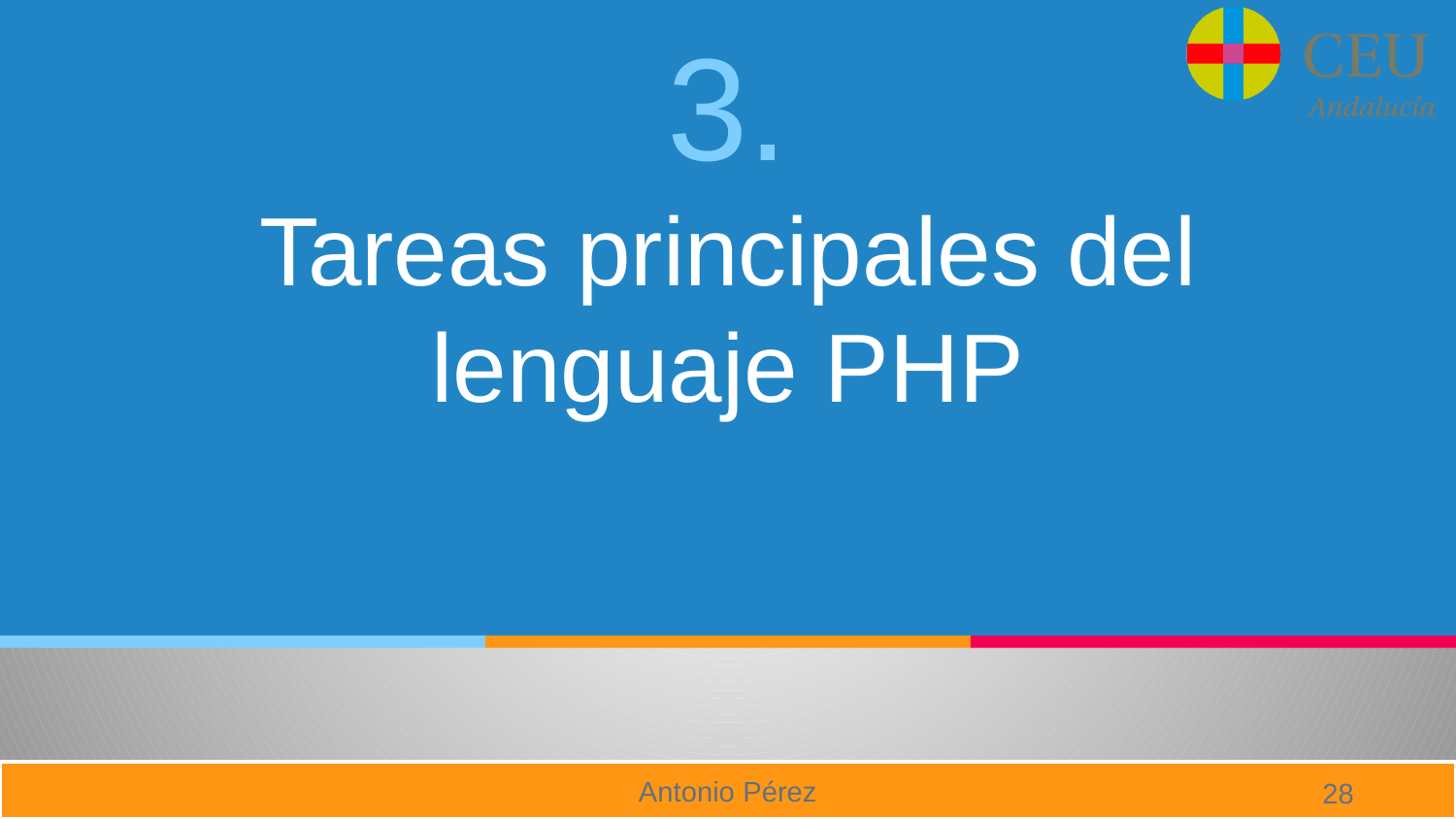

# 3.
Tareas principales del lenguaje PHP